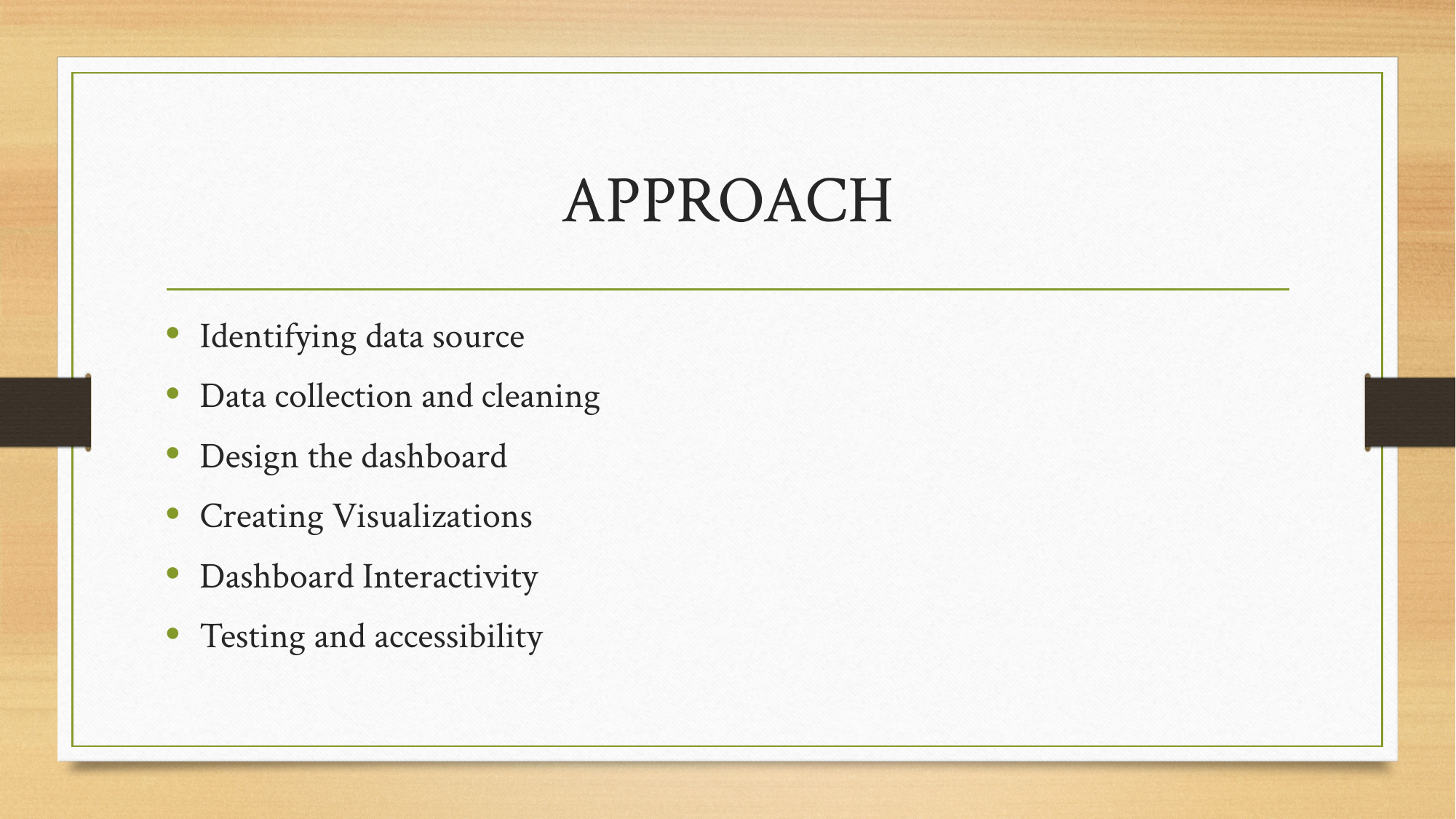

# APPROACH
Identifying data source
Data collection and cleaning
Design the dashboard
Creating Visualizations
Dashboard Interactivity
Testing and accessibility